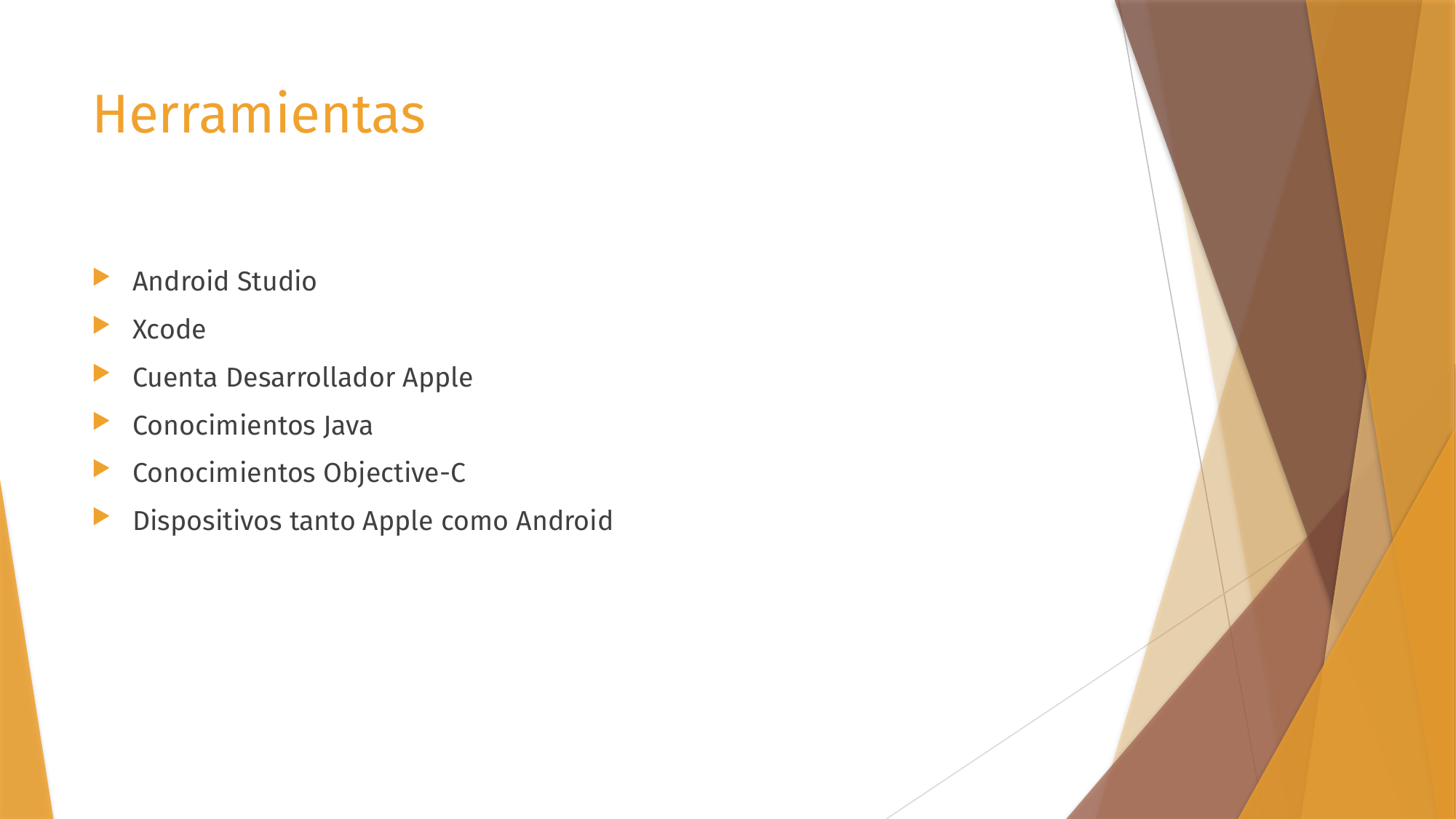

# Herramientas
Android Studio
Xcode
Cuenta Desarrollador Apple
Conocimientos Java
Conocimientos Objective-C
Dispositivos tanto Apple como Android